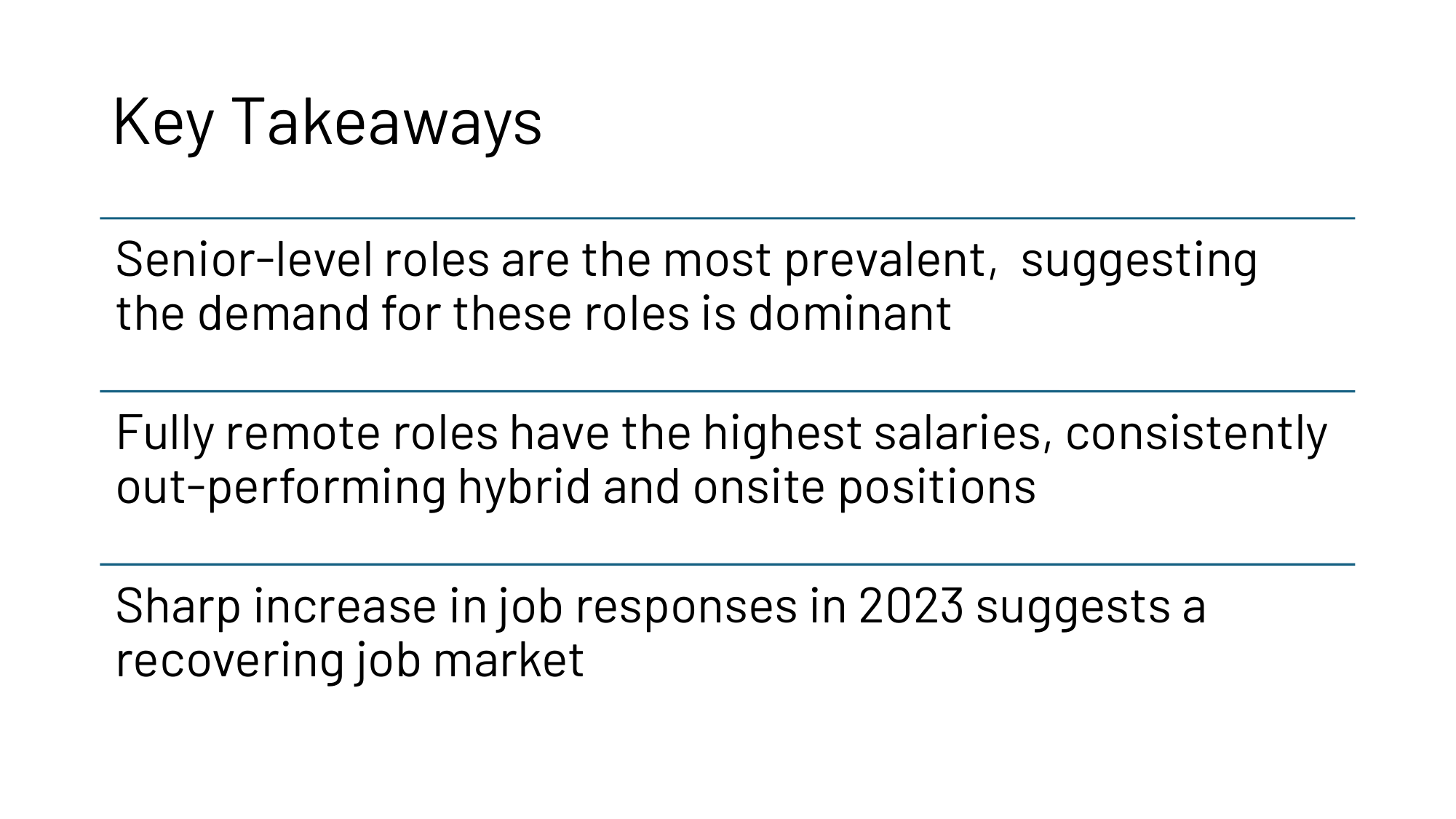

# Key Takeaways
Senior-level roles are the most prevalent,  suggesting the demand for these roles is dominant
Fully remote roles have the highest salaries, consistently out-performing hybrid and onsite positions
Sharp increase in job responses in 2023 suggests a recovering job market